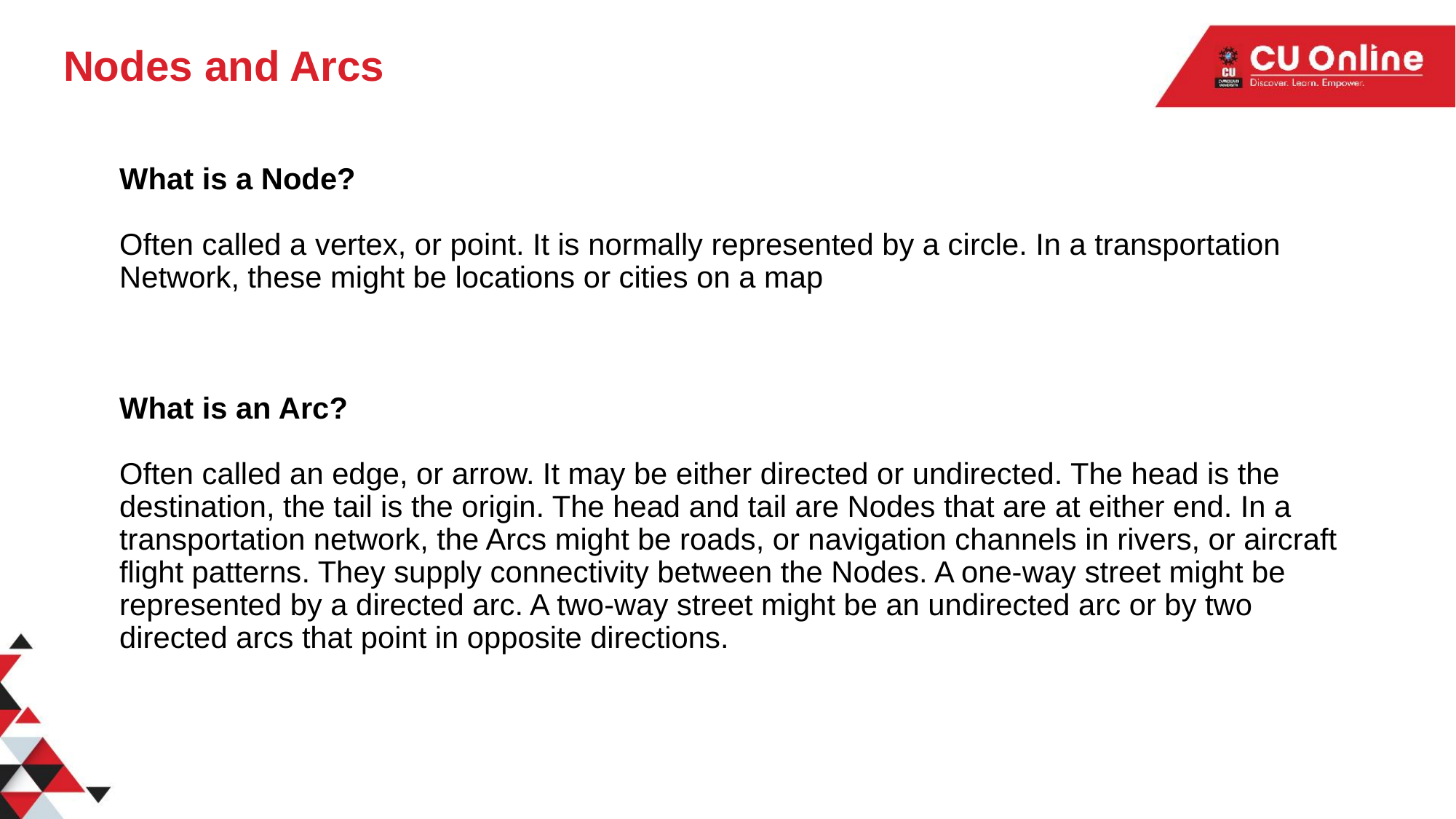

# Nodes and Arcs
What is a Node?

Often called a vertex, or point. It is normally represented by a circle. In a transportation Network, these might be locations or cities on a map

What is an Arc?

Often called an edge, or arrow. It may be either directed or undirected. The head is the destination, the tail is the origin. The head and tail are Nodes that are at either end. In a transportation network, the Arcs might be roads, or navigation channels in rivers, or aircraft flight patterns. They supply connectivity between the Nodes. A one-way street might be represented by a directed arc. A two-way street might be an undirected arc or by two directed arcs that point in opposite directions.